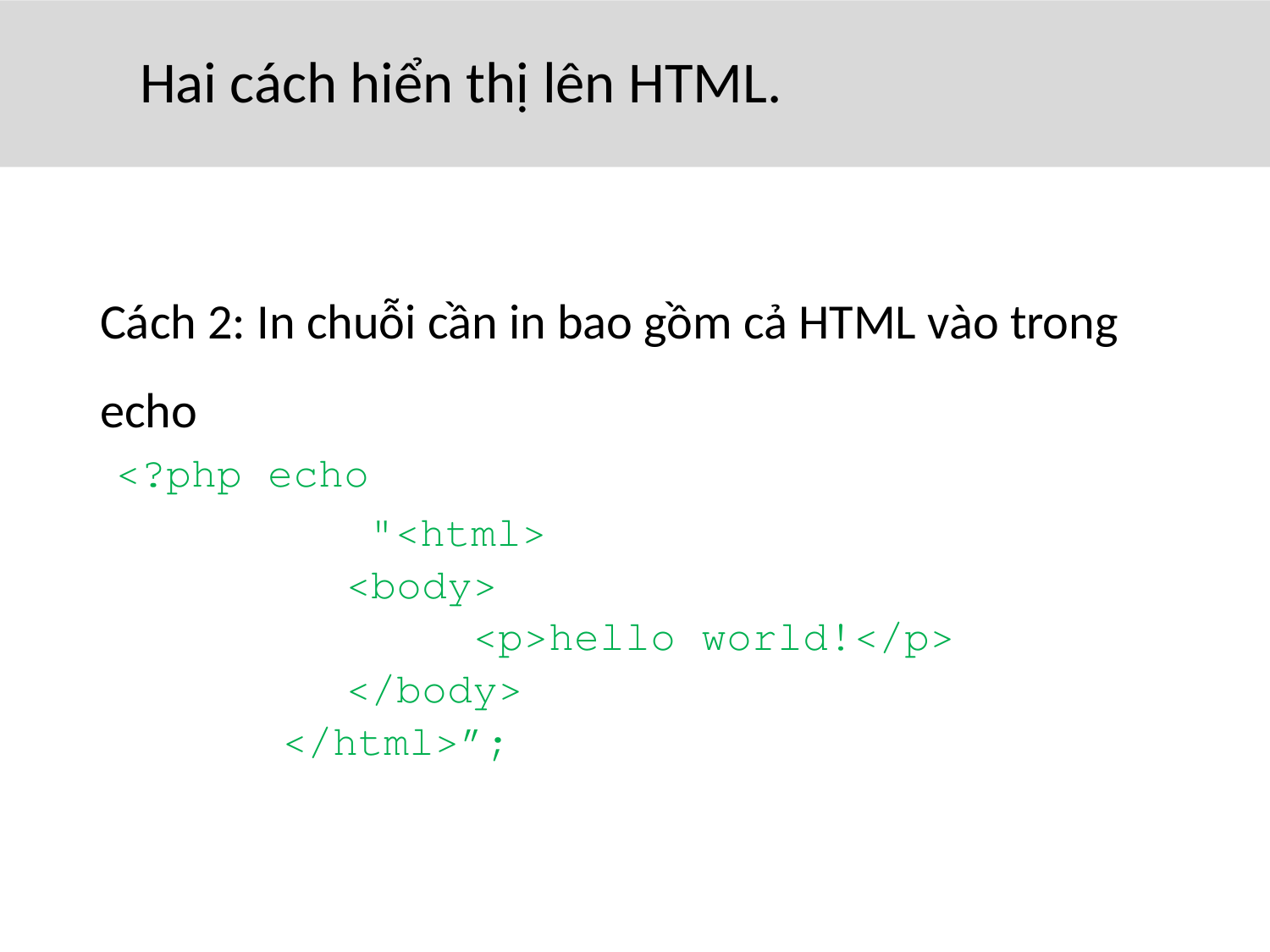

# Hai cách hiển thị lên HTML.
Cách 2: In chuỗi cần in bao gồm cả HTML vào trong echo
<?php echo
		"<html>
<body>
	<p>hello world!</p>
</body>
</html>”;